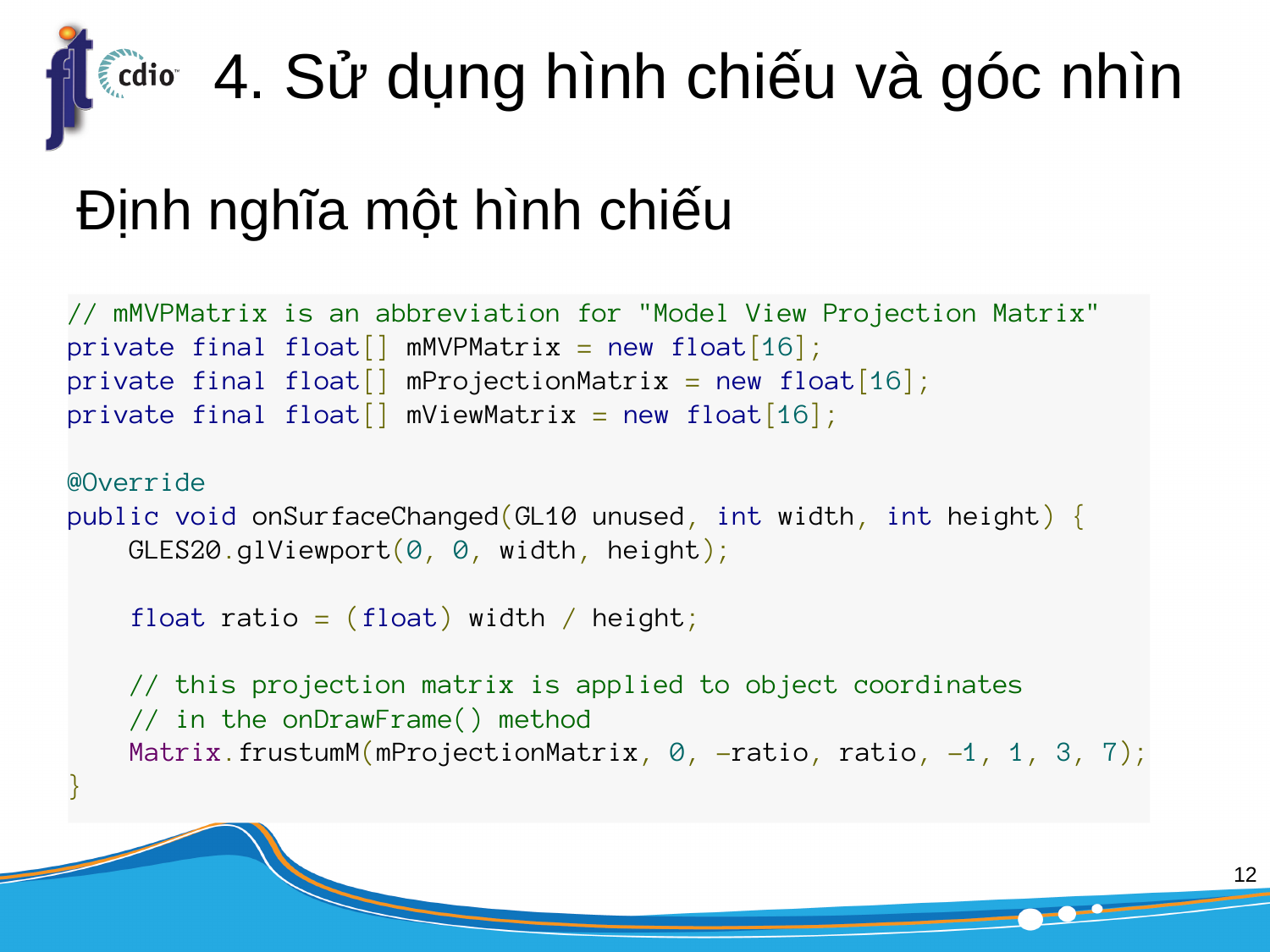

# 4. Sử dụng hình chiếu và góc nhìn
Định nghĩa một hình chiếu

// mMVPMatrix is an abbreviation for "Model View Projection Matrix"
private final float[] mMVPMatrix = new float[16];
private final float[] mProjectionMatrix = new float[16];
private final float[] mViewMatrix = new float[16];
@Override
public void onSurfaceChanged(GL10 unused, int width, int height) {
    GLES20.glViewport(0, 0, width, height);
    float ratio = (float) width / height;
    // this projection matrix is applied to object coordinates
    // in the onDrawFrame() method
    Matrix.frustumM(mProjectionMatrix, 0, -ratio, ratio, -1, 1, 3, 7);
}
12